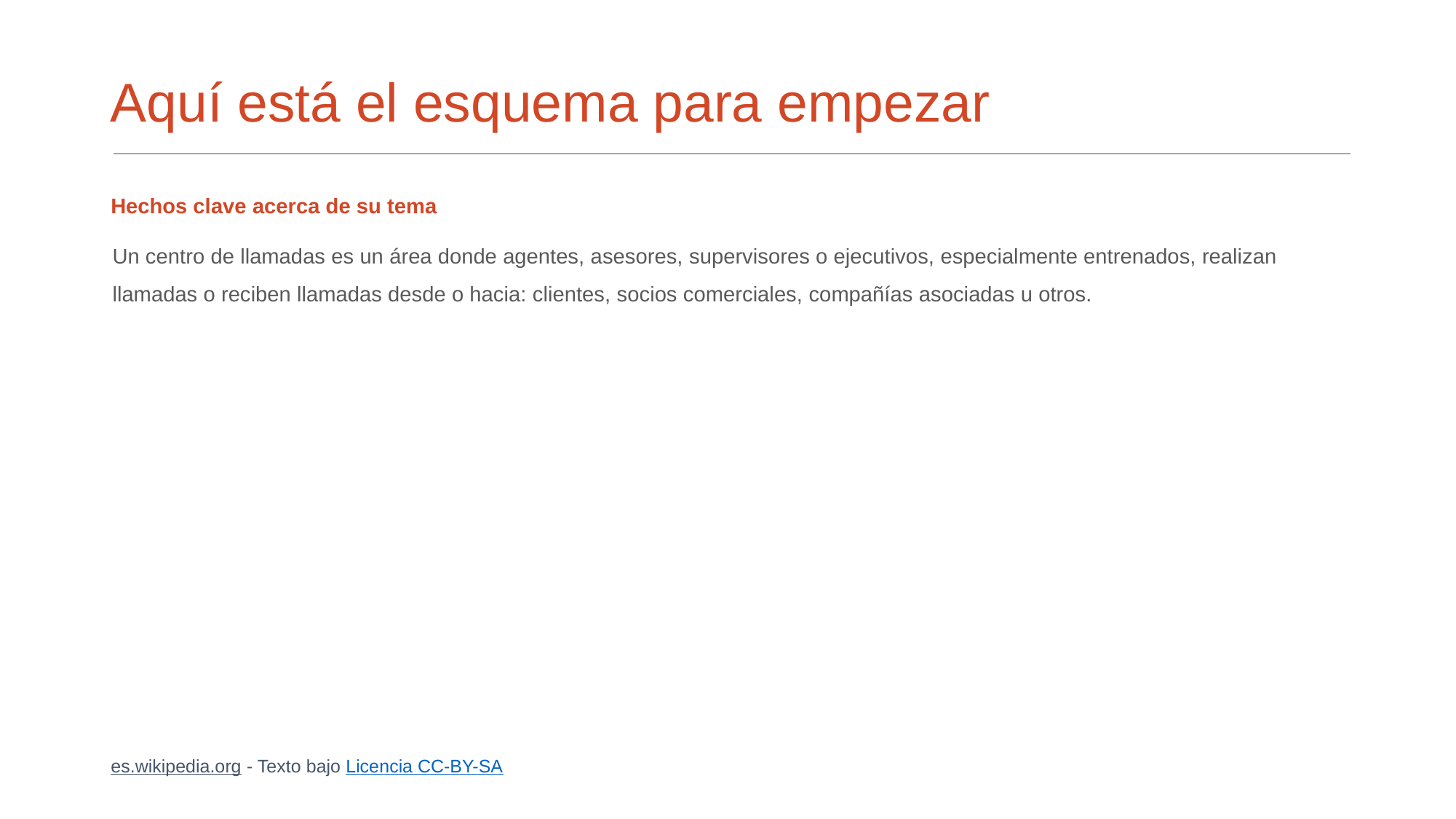

# Aquí está el esquema para empezar
Hechos clave acerca de su tema
Un centro de llamadas es un área donde agentes, asesores, supervisores o ejecutivos, especialmente entrenados, realizan llamadas o reciben llamadas desde o hacia: clientes, socios comerciales, compañías asociadas u otros.
es.wikipedia.org - Texto bajo Licencia CC-BY-SA